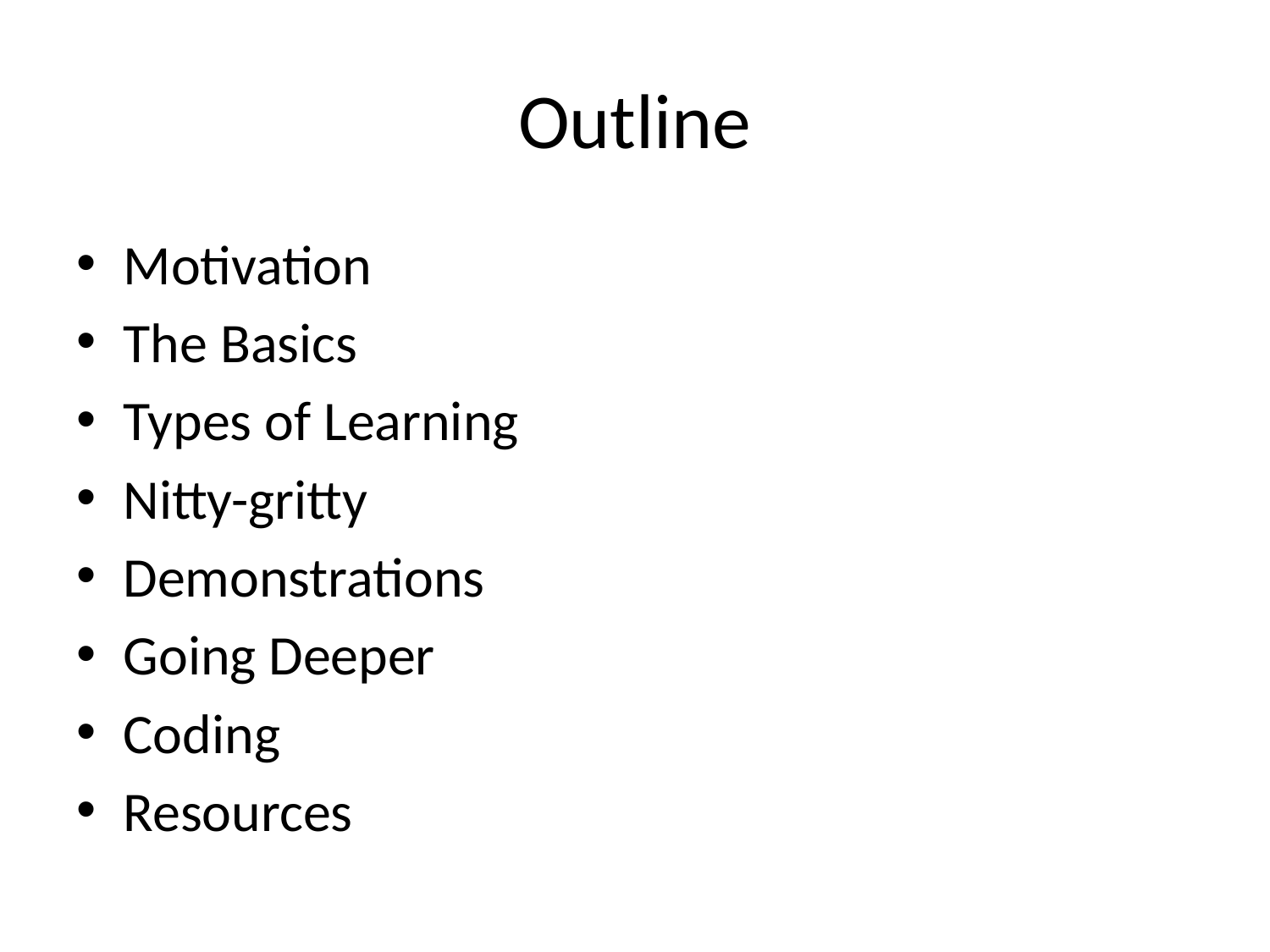

# Outline
Motivation
The Basics
Types of Learning
Nitty-gritty
Demonstrations
Going Deeper
Coding
Resources